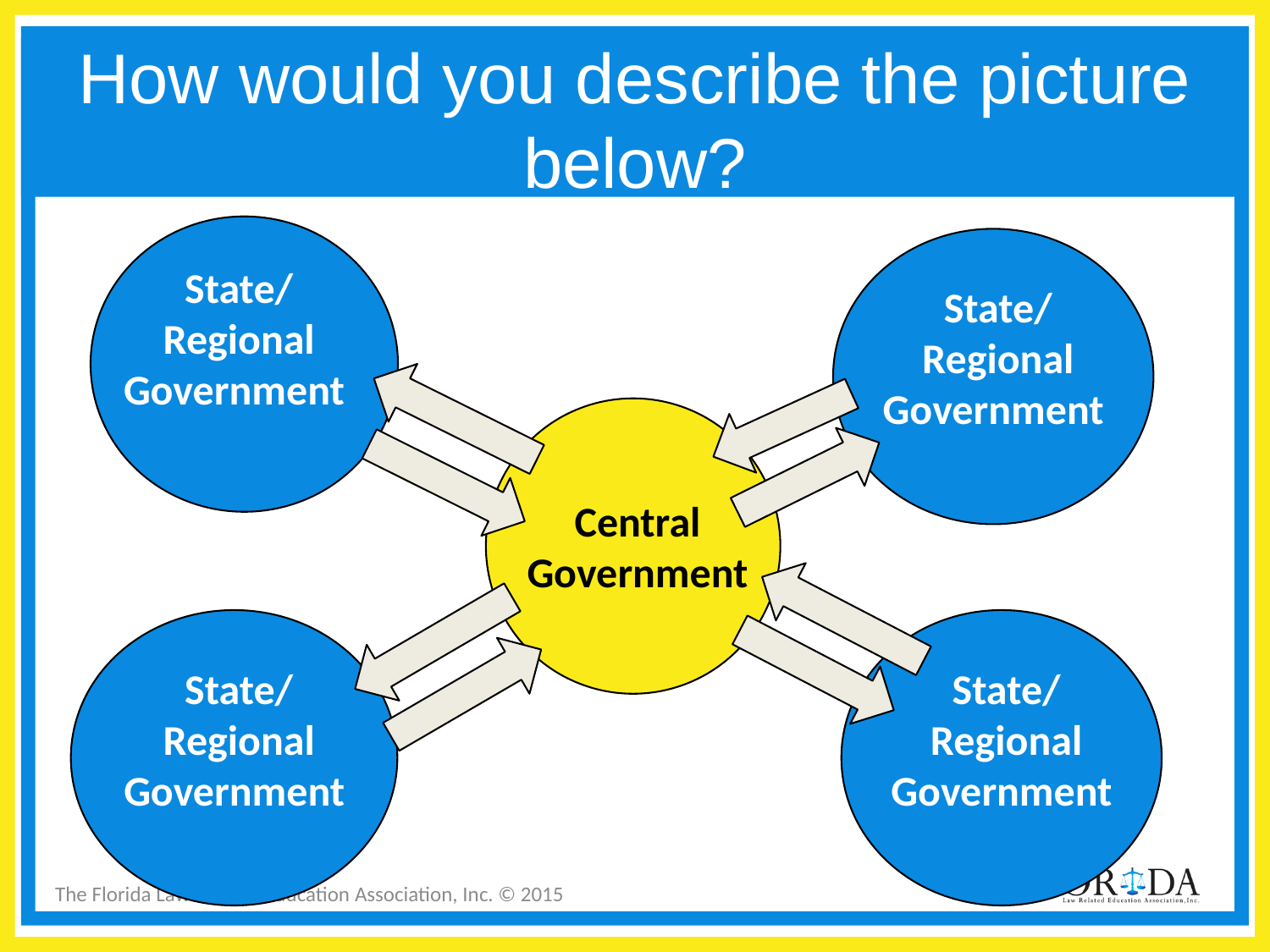

# How would you describe the picture below?

State/
Regional Government

State/
Regional Government

Central Government

State/
Regional Government

State/
Regional Government